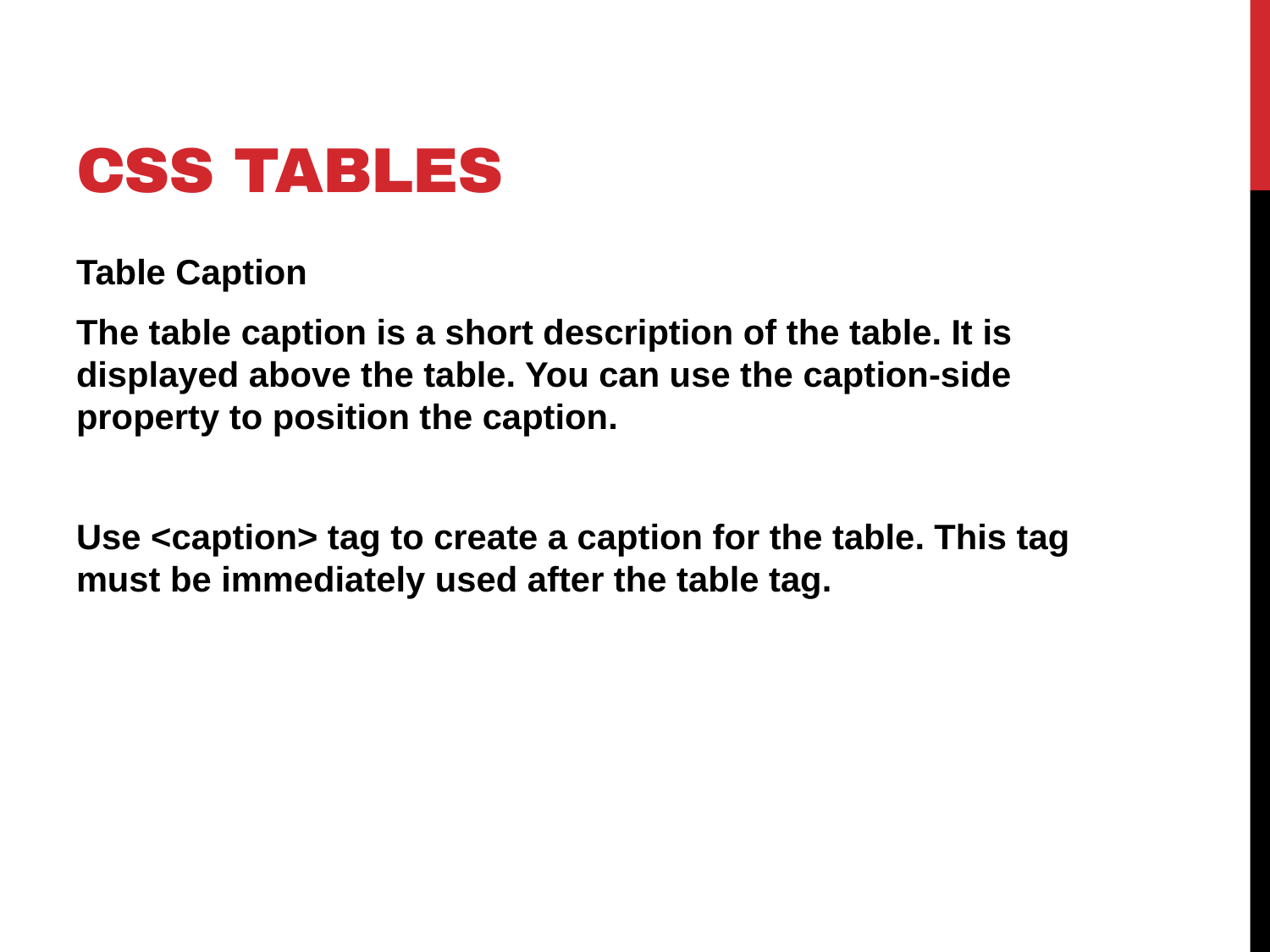

# Css tables
Table Caption
The table caption is a short description of the table. It is displayed above the table. You can use the caption-side property to position the caption.

Use <caption> tag to create a caption for the table. This tag must be immediately used after the table tag.